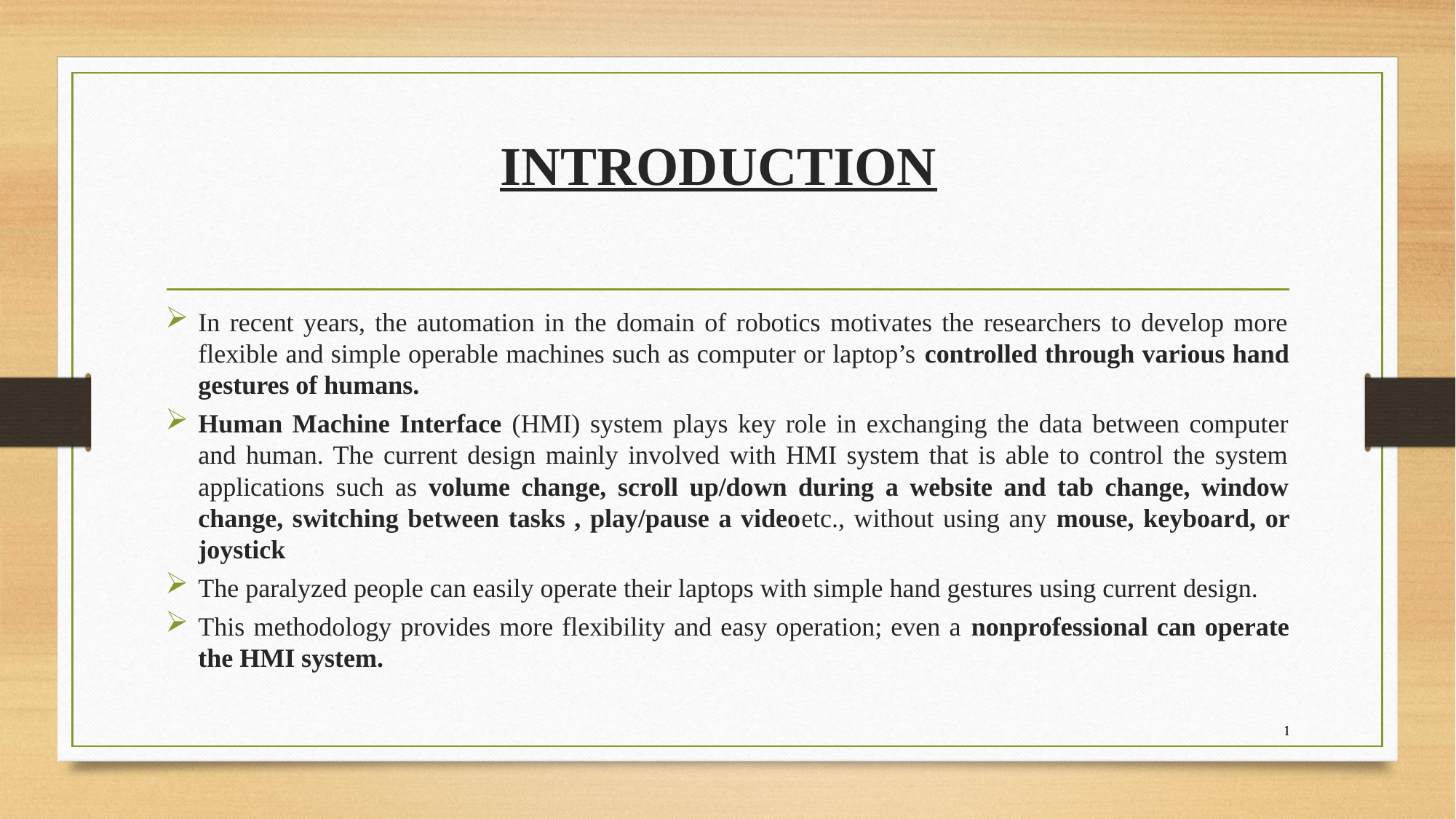

# INTRODUCTION

In recent years, the automation in the domain of robotics motivates the researchers to develop more flexible and simple operable machines such as computer or laptop’s controlled through various hand gestures of humans.
Human Machine Interface (HMI) system plays key role in exchanging the data between computer and human. The current design mainly involved with HMI system that is able to control the system applications such as volume change, scroll up/down during a website and tab change, window change, switching between tasks , play/pause a videoetc., without using any mouse, keyboard, or joystick
The paralyzed people can easily operate their laptops with simple hand gestures using current design.
This methodology provides more flexibility and easy operation; even a nonprofessional can operate the HMI system.
1